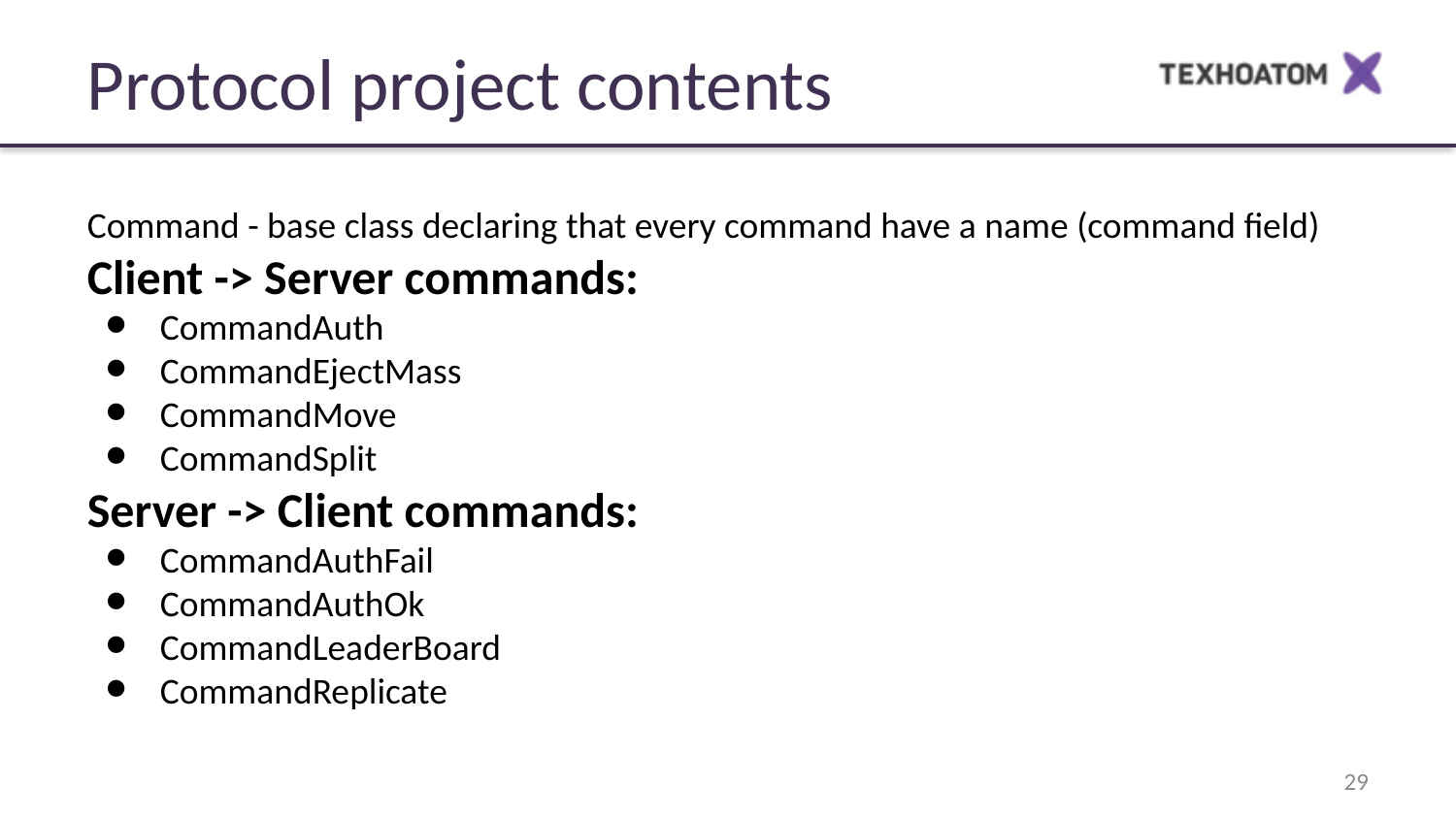

Protocol project contents
Command - base class declaring that every command have a name (command field)
Client -> Server commands:
CommandAuth
CommandEjectMass
CommandMove
CommandSplit
Server -> Client commands:
CommandAuthFail
CommandAuthOk
CommandLeaderBoard
CommandReplicate

29